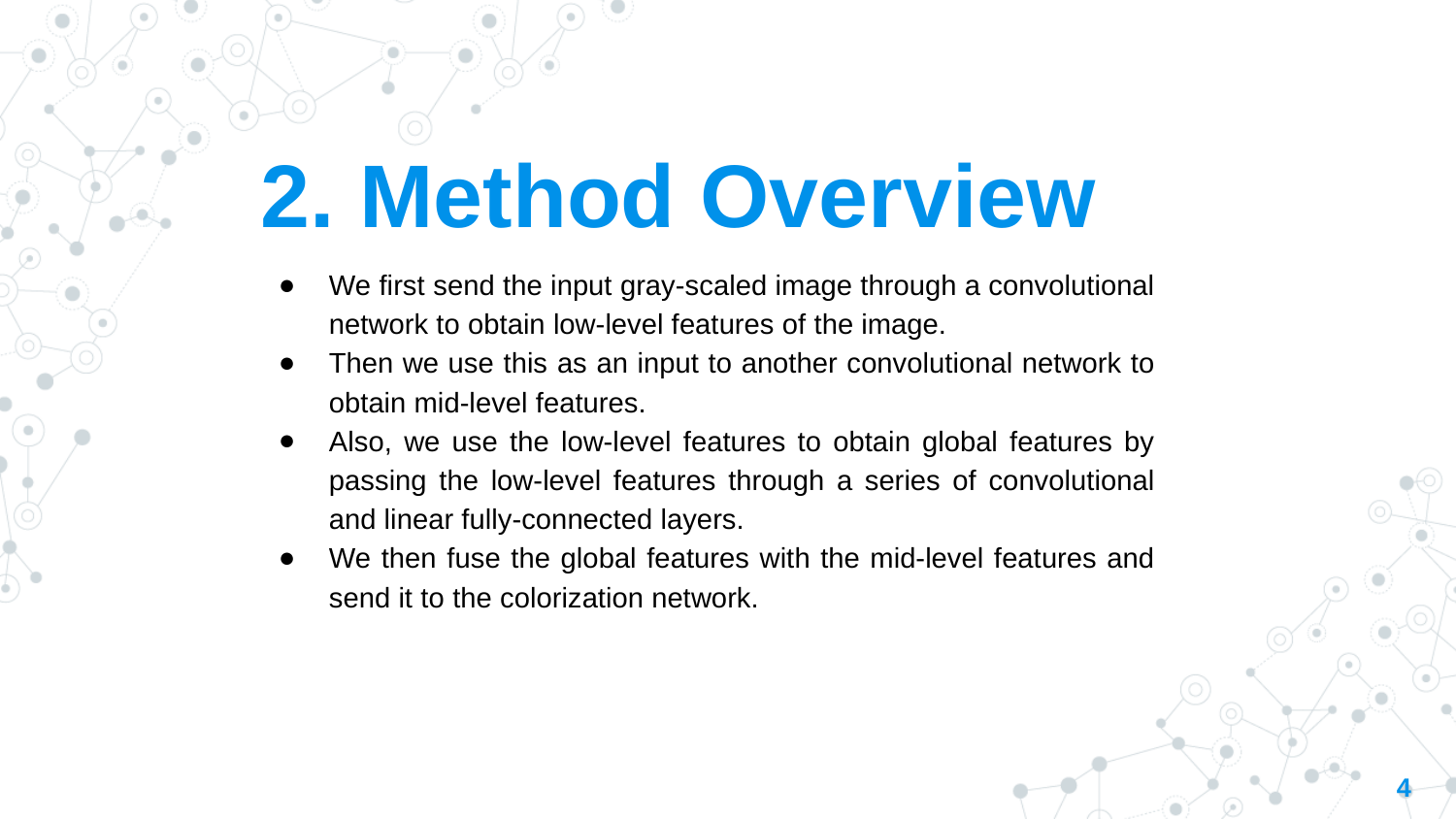

# 2. Method Overview
We first send the input gray-scaled image through a convolutional network to obtain low-level features of the image.
Then we use this as an input to another convolutional network to obtain mid-level features.
Also, we use the low-level features to obtain global features by passing the low-level features through a series of convolutional and linear fully-connected layers.
We then fuse the global features with the mid-level features and send it to the colorization network.
4